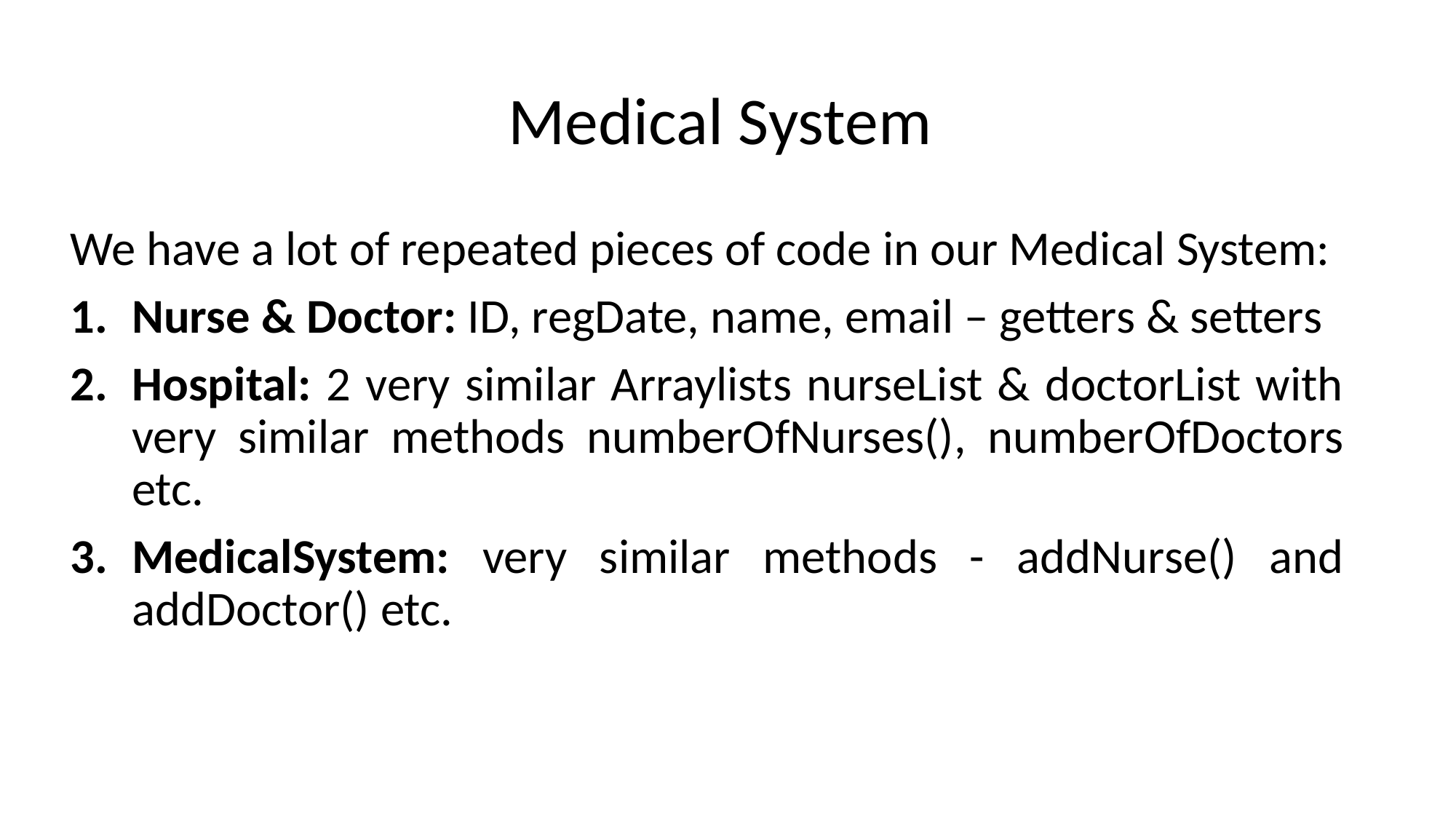

# Medical System
We have a lot of repeated pieces of code in our Medical System:
Nurse & Doctor: ID, regDate, name, email – getters & setters
Hospital: 2 very similar Arraylists nurseList & doctorList with very similar methods numberOfNurses(), numberOfDoctors etc.
MedicalSystem: very similar methods - addNurse() and addDoctor() etc.